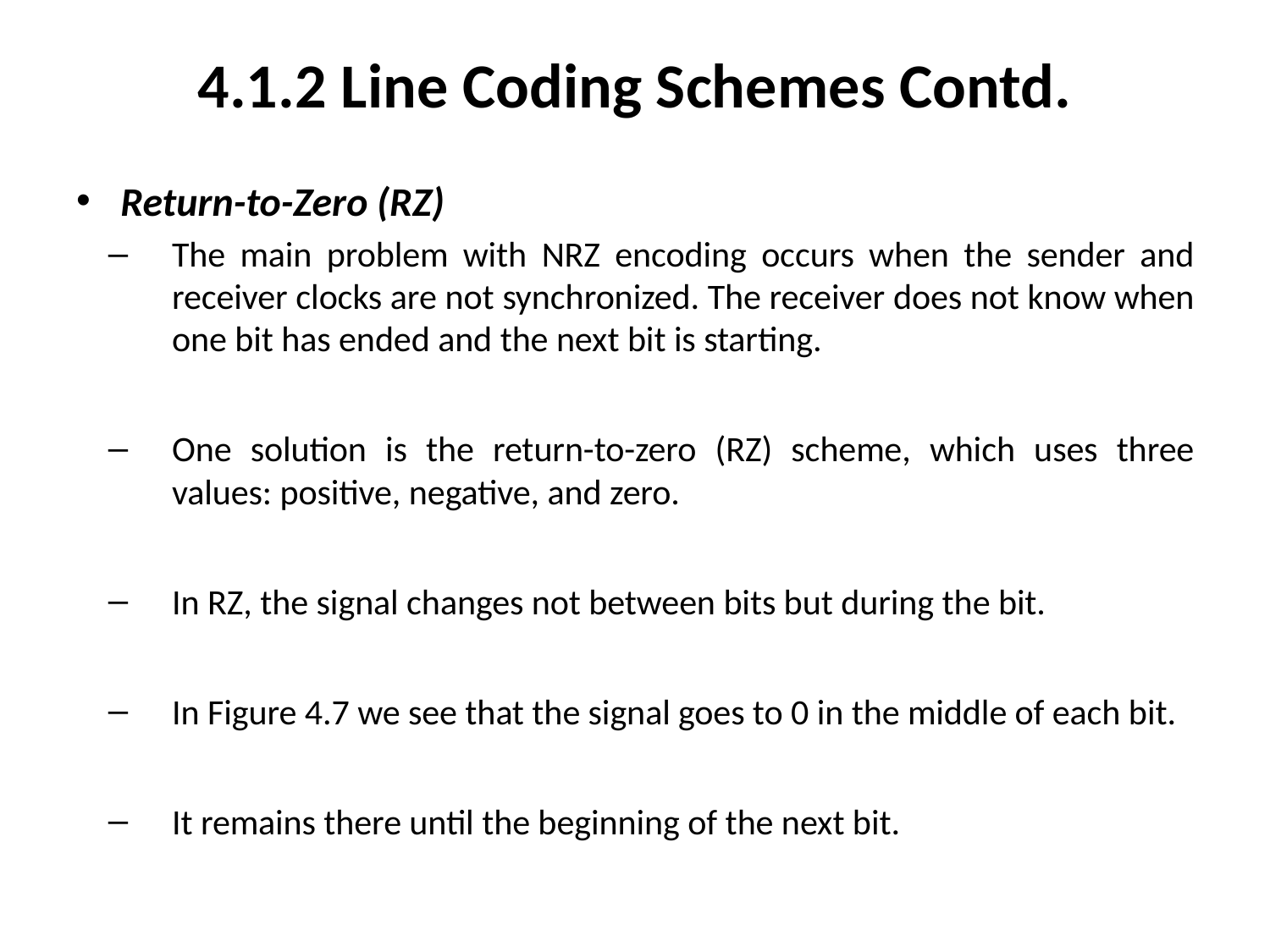

# 4.1.2 Line Coding Schemes Contd.
Return-to-Zero (RZ)
The main problem with NRZ encoding occurs when the sender and receiver clocks are not synchronized. The receiver does not know when one bit has ended and the next bit is starting.

One solution is the return-to-zero (RZ) scheme, which uses three values: positive, negative, and zero.

In RZ, the signal changes not between bits but during the bit.

In Figure 4.7 we see that the signal goes to 0 in the middle of each bit.

It remains there until the beginning of the next bit.